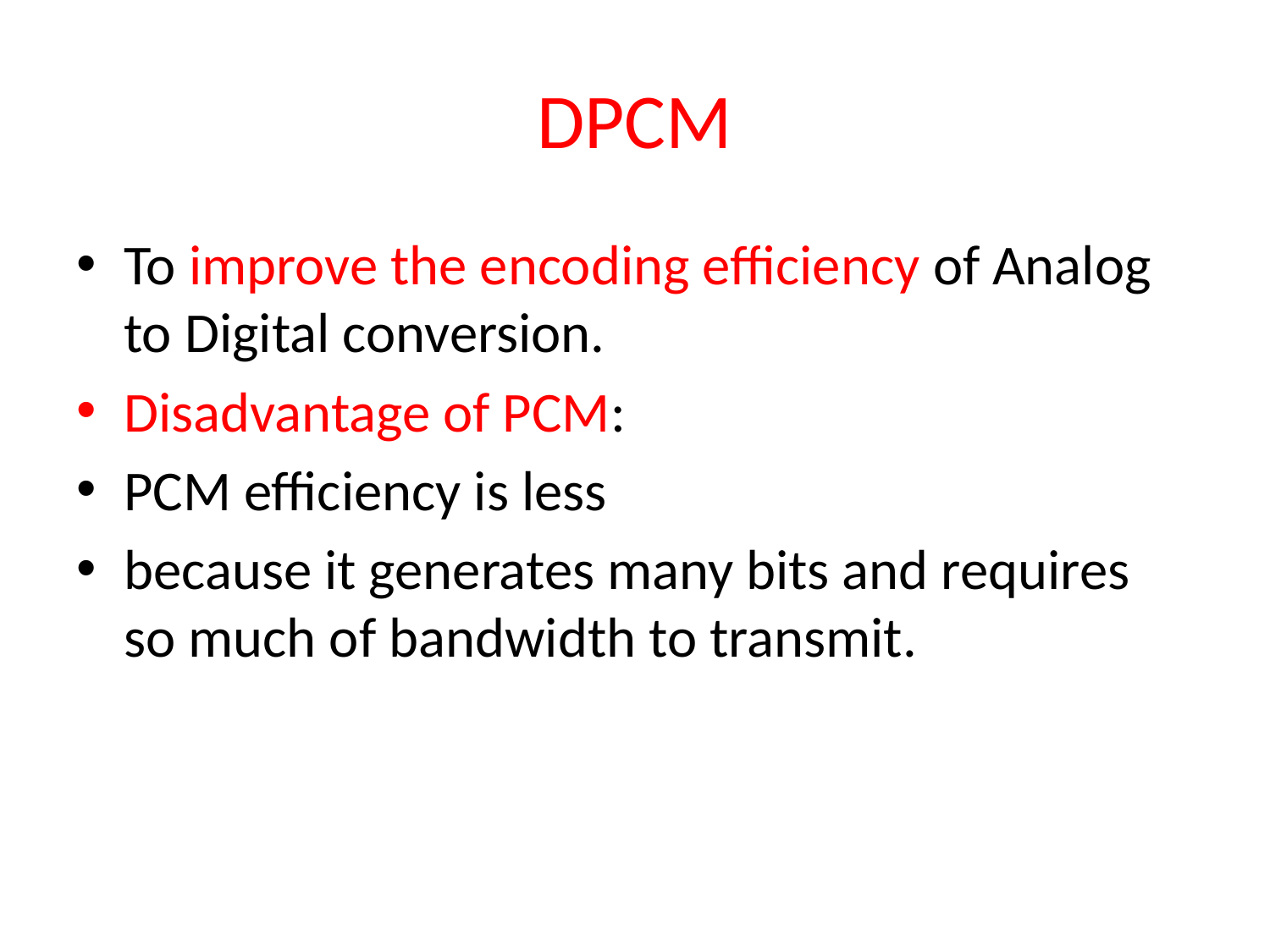

# DPCM
To improve the encoding efficiency of Analog to Digital conversion.
Disadvantage of PCM:
PCM efficiency is less
because it generates many bits and requires so much of bandwidth to transmit.